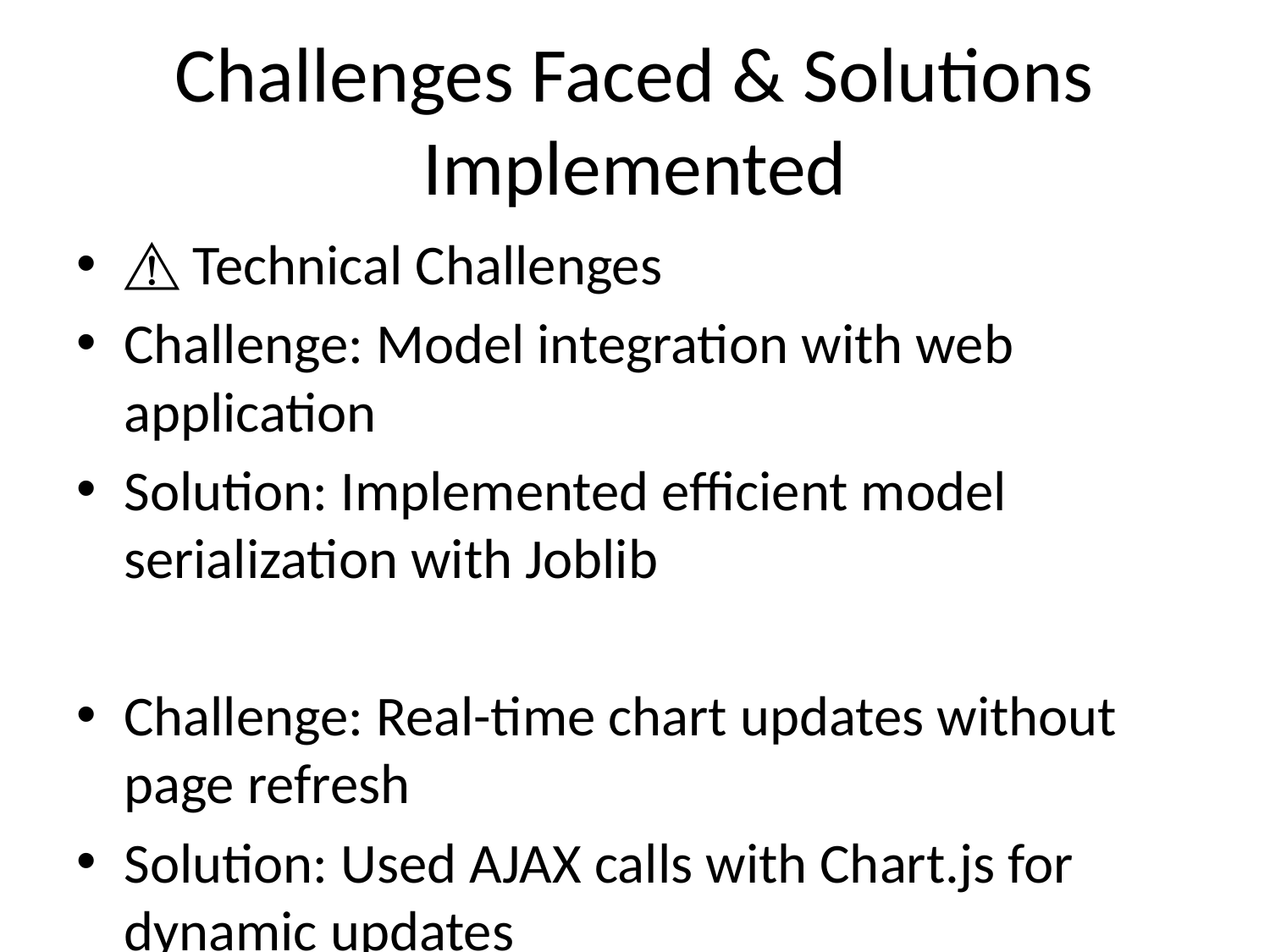

# Challenges Faced & Solutions Implemented
⚠️ Technical Challenges
Challenge: Model integration with web application
Solution: Implemented efficient model serialization with Joblib

Challenge: Real-time chart updates without page refresh
Solution: Used AJAX calls with Chart.js for dynamic updates

Challenge: Responsive design across different devices
Solution: Mobile-first approach with Bootstrap grid system

Challenge: Association rule mining on continuous data
Solution: Implemented intelligent binning strategy for categorization

🎯 Performance Challenges
Challenge: Fast prediction response times
Solution: Pre-loaded models in memory with efficient preprocessing

Challenge: Large dataset visualization
Solution: Implemented data pagination and lazy loading

Challenge: Cross-browser compatibility
Solution: Used modern web standards with fallback support

💡 User Experience Challenges
Challenge: Complex ML concepts for non-technical users
Solution: Simplified interface with intuitive visualizations and explanations